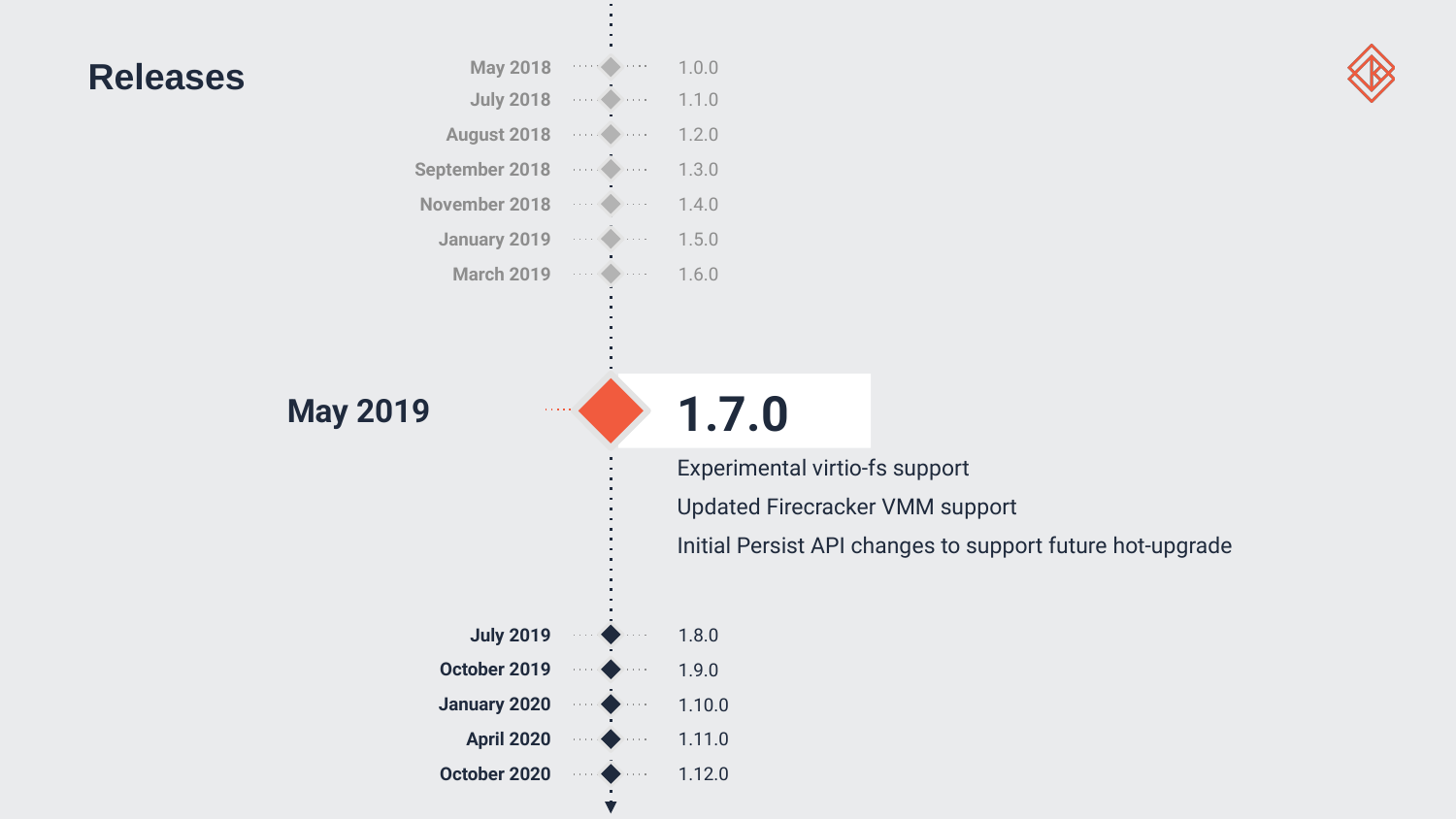

# Releases
May 2018
1.0.0

July 2018
1.1.0

August 2018
1.2.0

September 2018
1.3.0

November 2018
1.4.0

January 2019
1.5.0

March 2019
1.6.0

May 2019
1.7.0
Experimental virtio-fs support
Updated Firecracker VMM support
Initial Persist API changes to support future hot-upgrade

July 2019
1.8.0

October 2019
1.9.0

January 2020
1.10.0

April 2020
1.11.0

October 2020
1.12.0